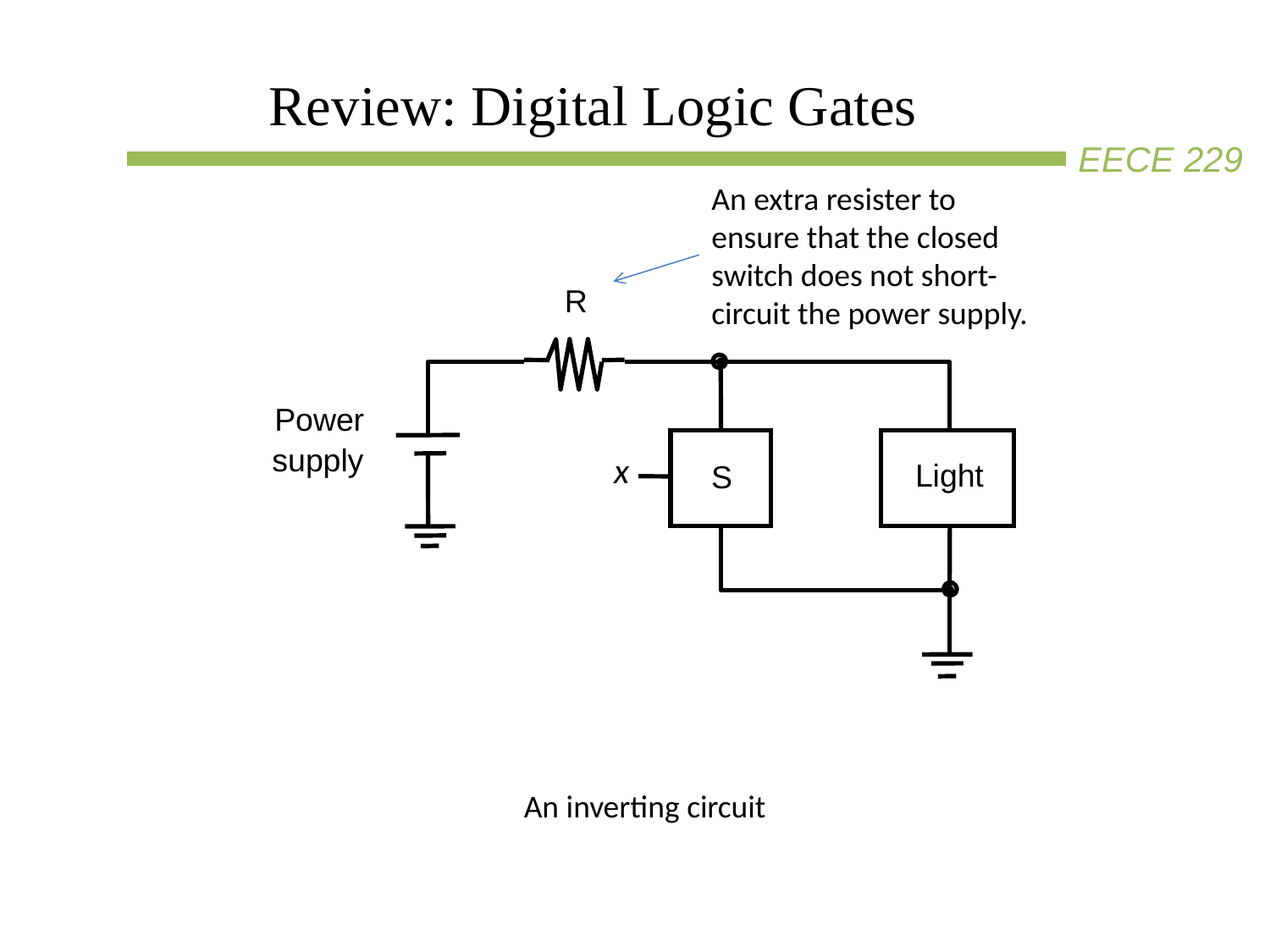

Review: Digital Logic Gates
An extra resister to ensure that the closed switch does not short-circuit the power supply.
R

Power

supply
x

Light
S

An inverting circuit